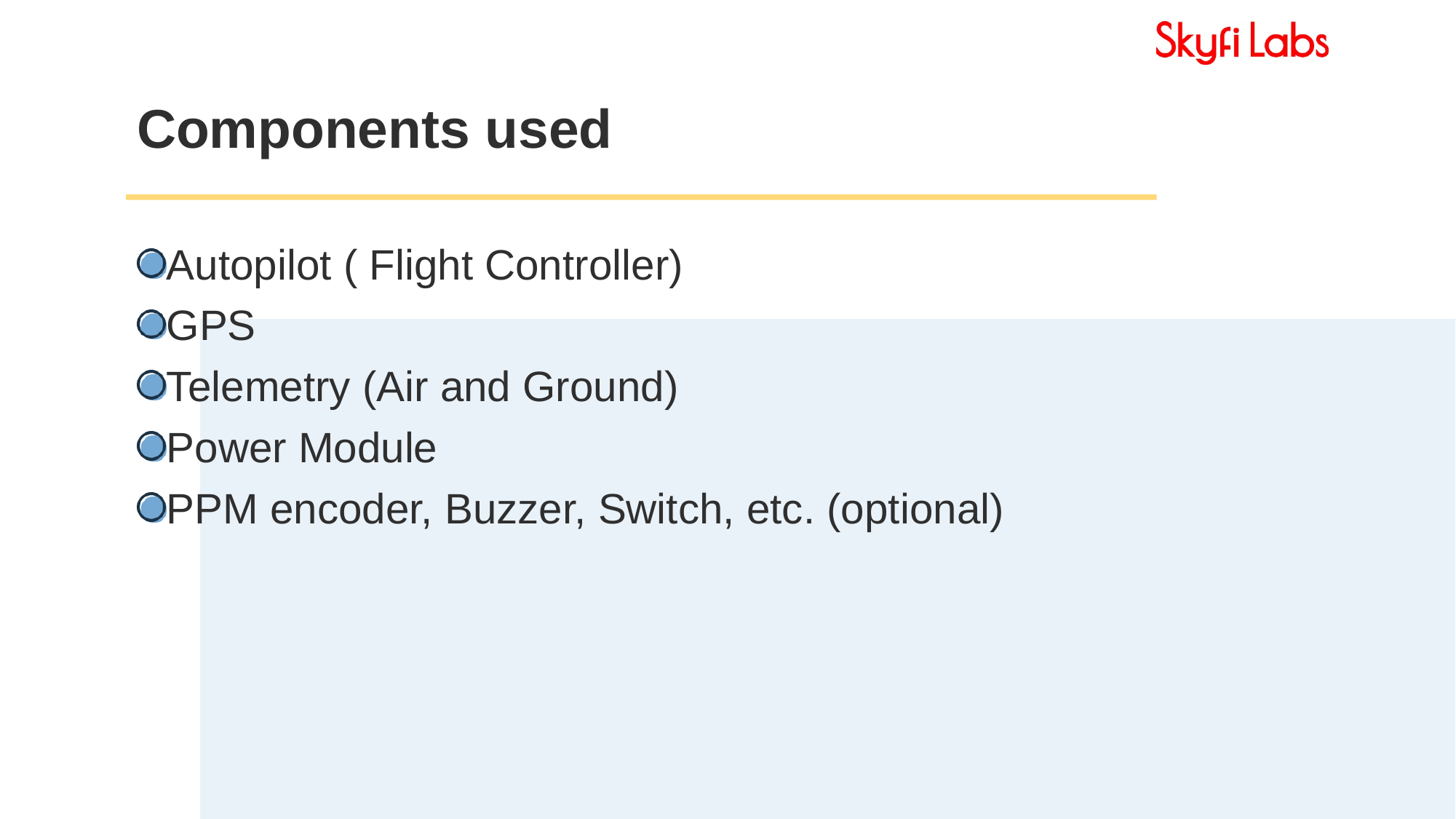

# Components used
Autopilot ( Flight Controller)
GPS
Telemetry (Air and Ground)
Power Module
PPM encoder, Buzzer, Switch, etc. (optional)